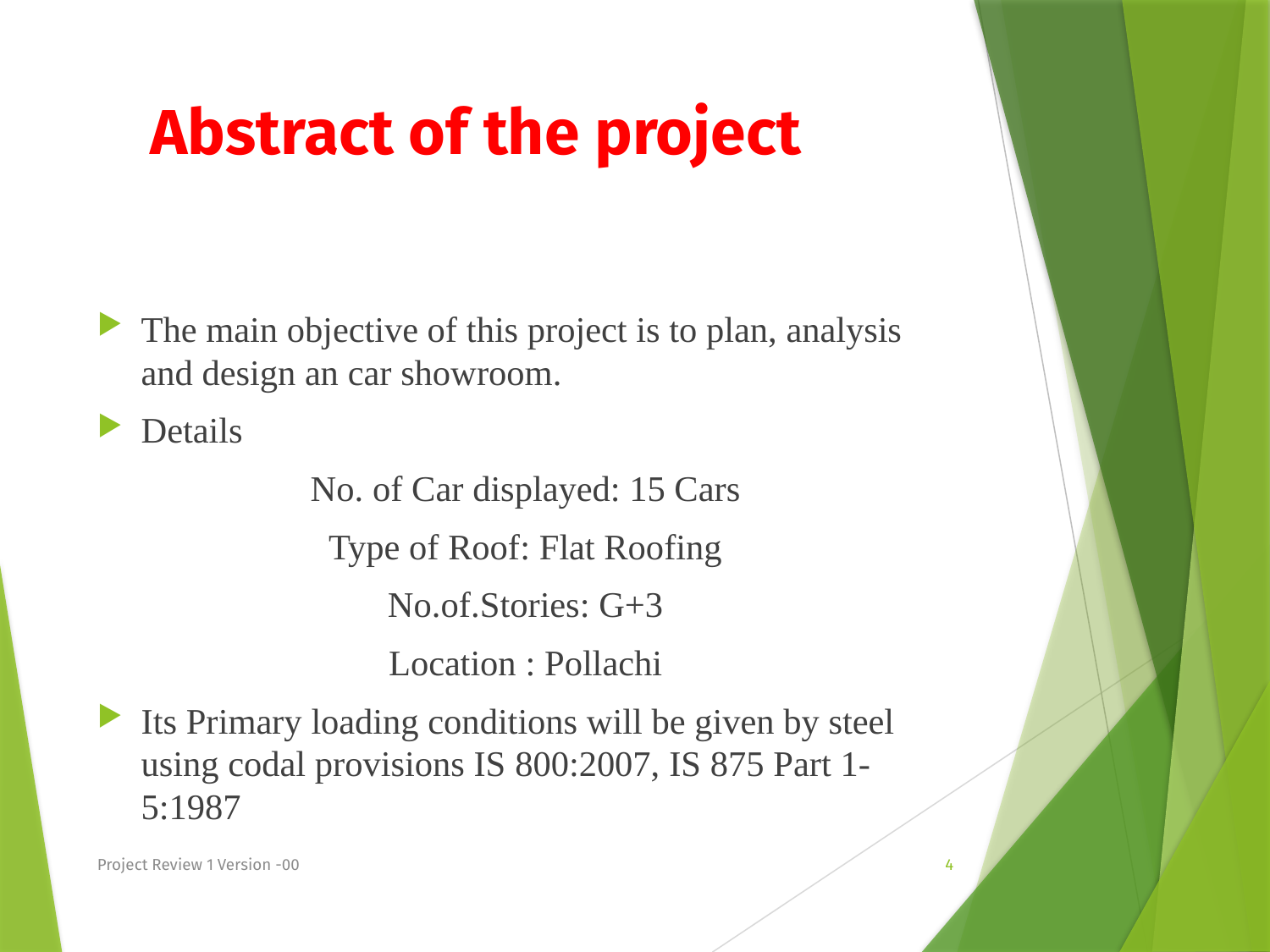

# Abstract of the project
The main objective of this project is to plan, analysis and design an car showroom.
Details
No. of Car displayed: 15 Cars
Type of Roof: Flat Roofing
No.of.Stories: G+3
Location : Pollachi
Its Primary loading conditions will be given by steel using codal provisions IS 800:2007, IS 875 Part 1-5:1987
Project Review 1 Version -00
4